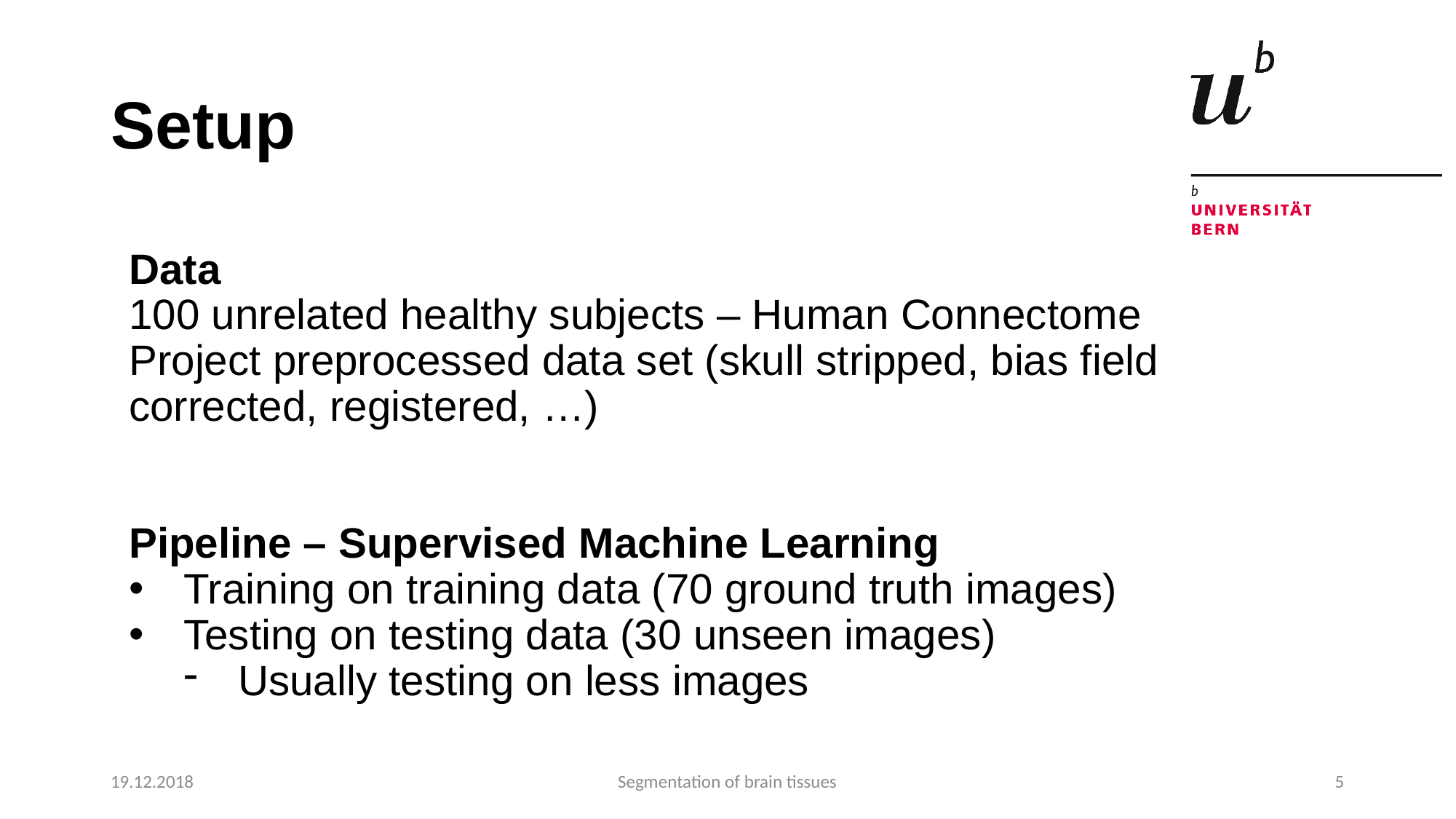

Setup

Data
100 unrelated healthy subjects – Human Connectome Project preprocessed data set (skull stripped, bias field corrected, registered, …)

Pipeline – Supervised Machine Learning
Training on training data (70 ground truth images)
Testing on testing data (30 unseen images)
Usually testing on less images
19.12.2018
Segmentation of brain tissues
5